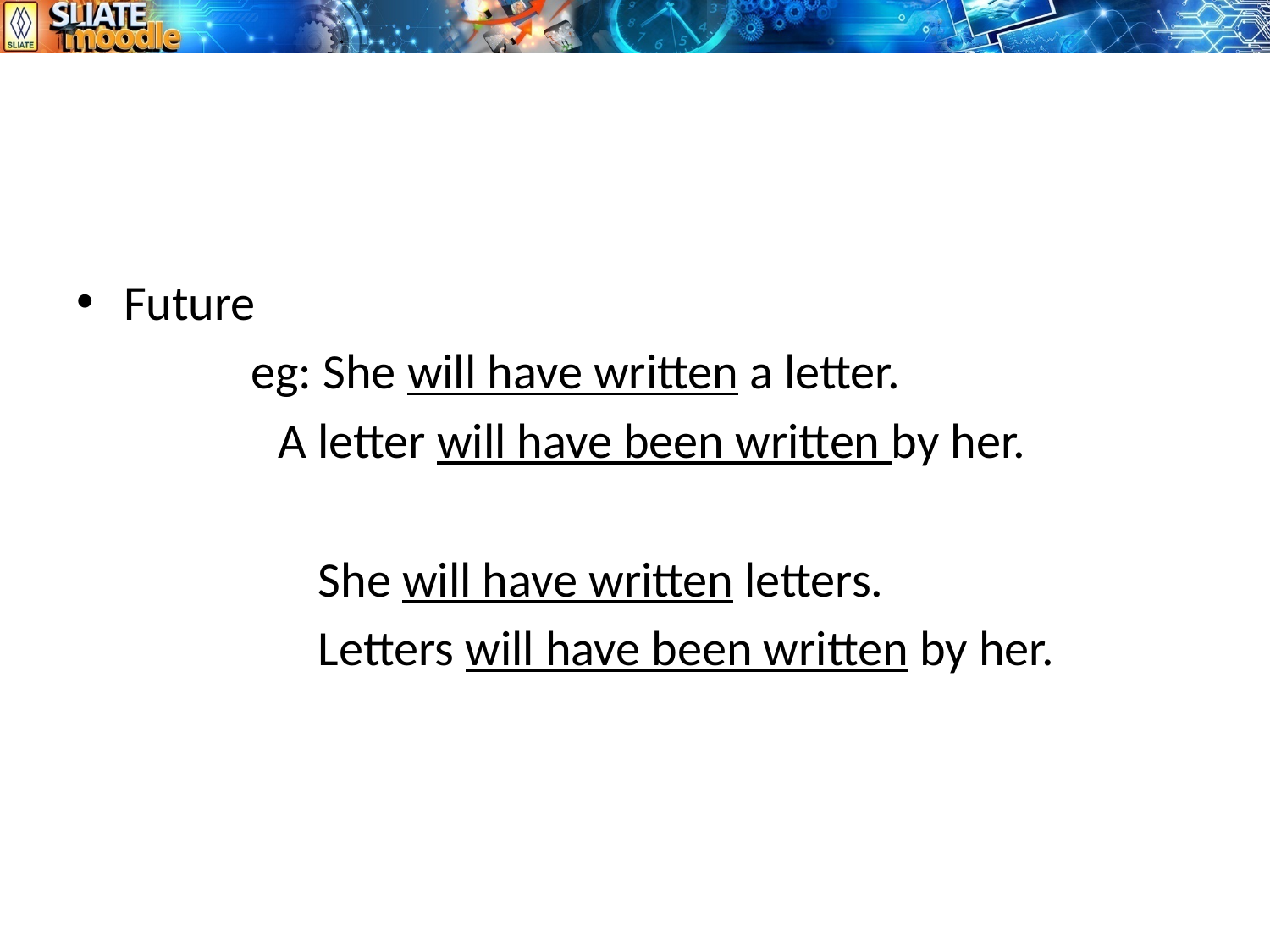

#
Future
		eg: She will have written a letter.
                  A letter will have been written by her.

		      She will have written letters.
		      Letters will have been written by her.